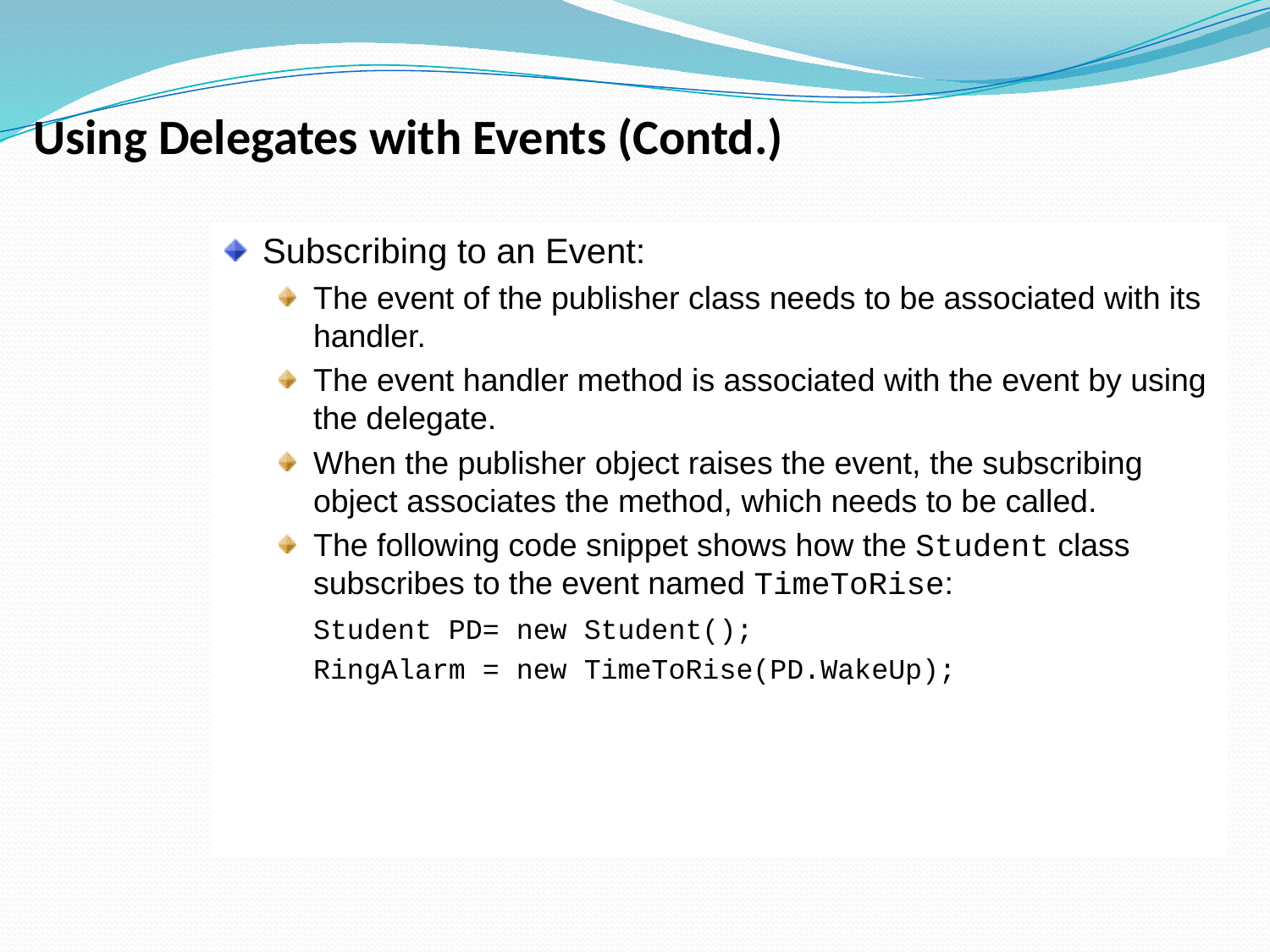

Using Delegates with Events (Contd.)
Subscribing to an Event:
The event of the publisher class needs to be associated with its handler.
The event handler method is associated with the event by using the delegate.
When the publisher object raises the event, the subscribing object associates the method, which needs to be called.
The following code snippet shows how the Student class subscribes to the event named TimeToRise:
	Student PD= new Student();
	RingAlarm = new TimeToRise(PD.WakeUp);